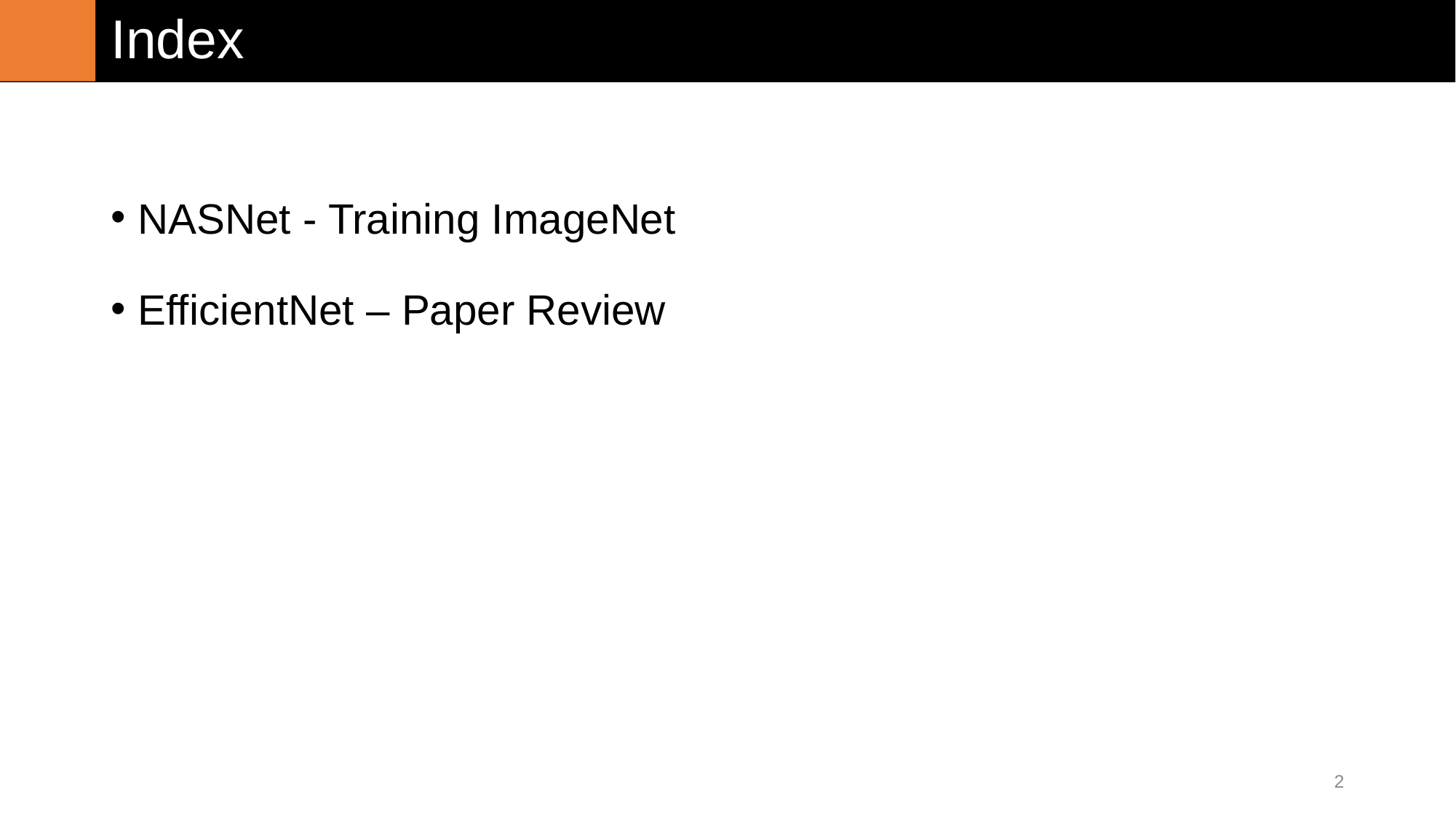

# Index
NASNet - Training ImageNet
EfficientNet – Paper Review

2